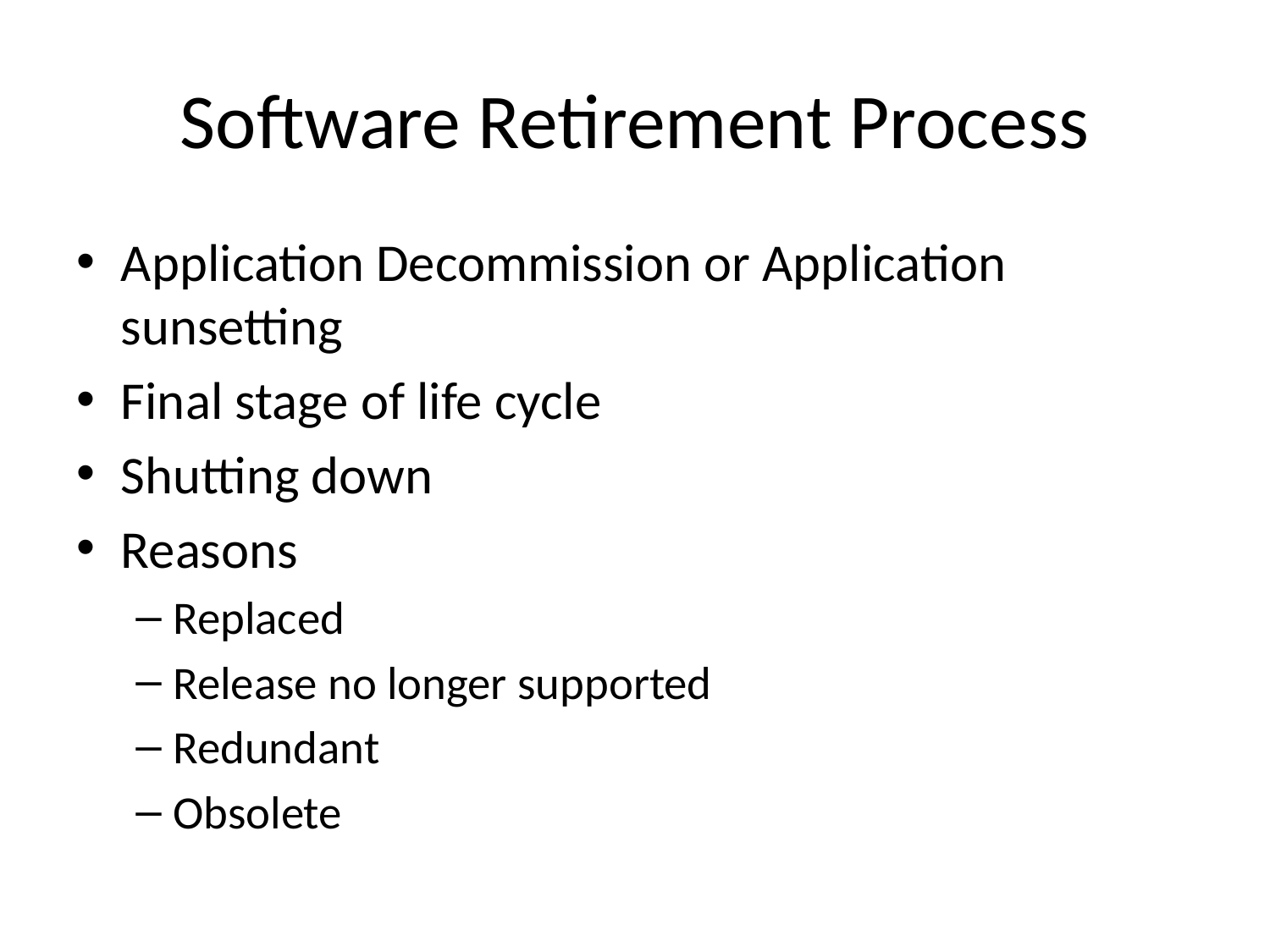

# Software Retirement Process
Application Decommission or Application sunsetting
Final stage of life cycle
Shutting down
Reasons
Replaced
Release no longer supported
Redundant
Obsolete